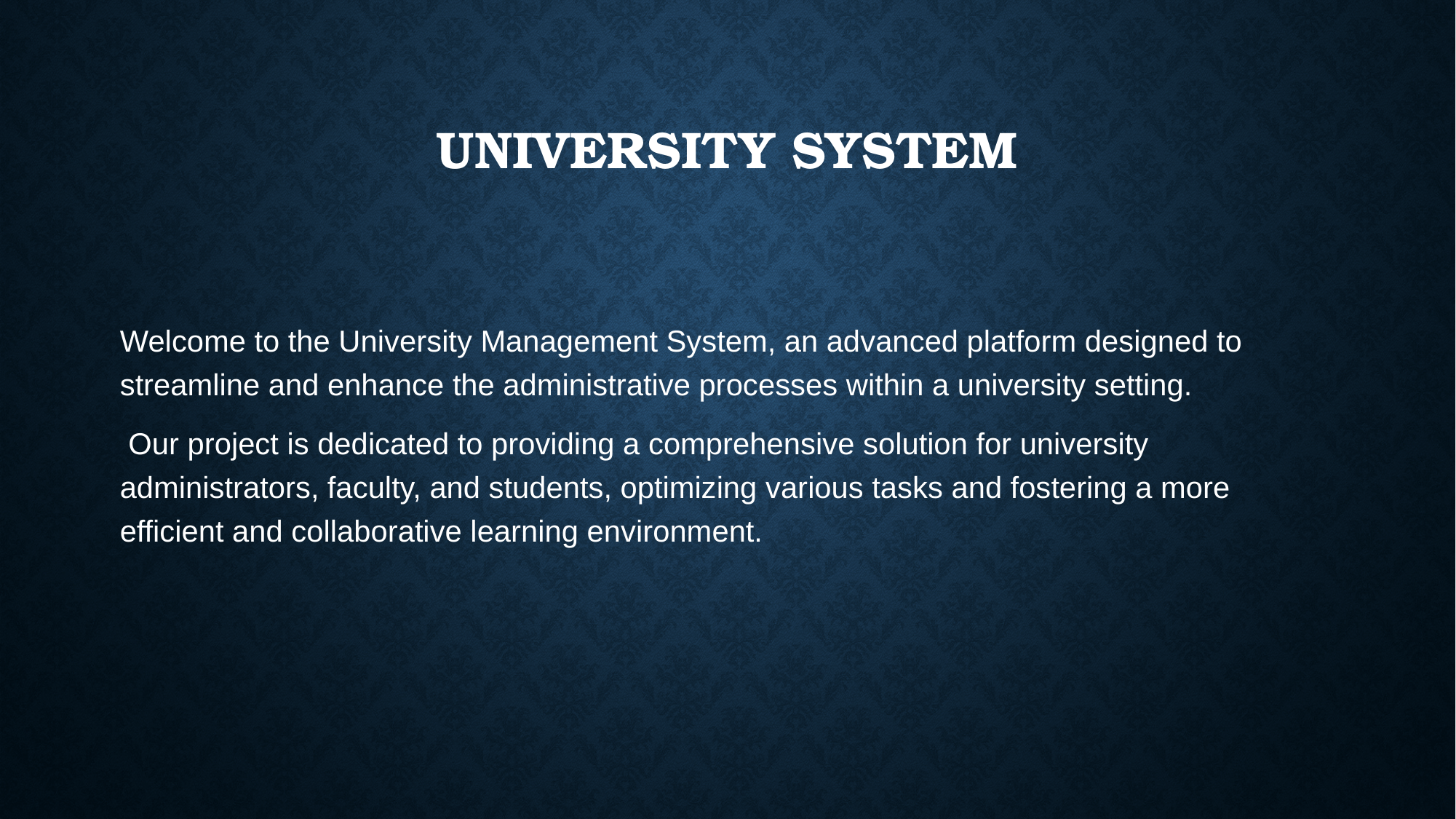

# University system

Welcome to the University Management System, an advanced platform designed to streamline and enhance the administrative processes within a university setting.
 Our project is dedicated to providing a comprehensive solution for university administrators, faculty, and students, optimizing various tasks and fostering a more efficient and collaborative learning environment.